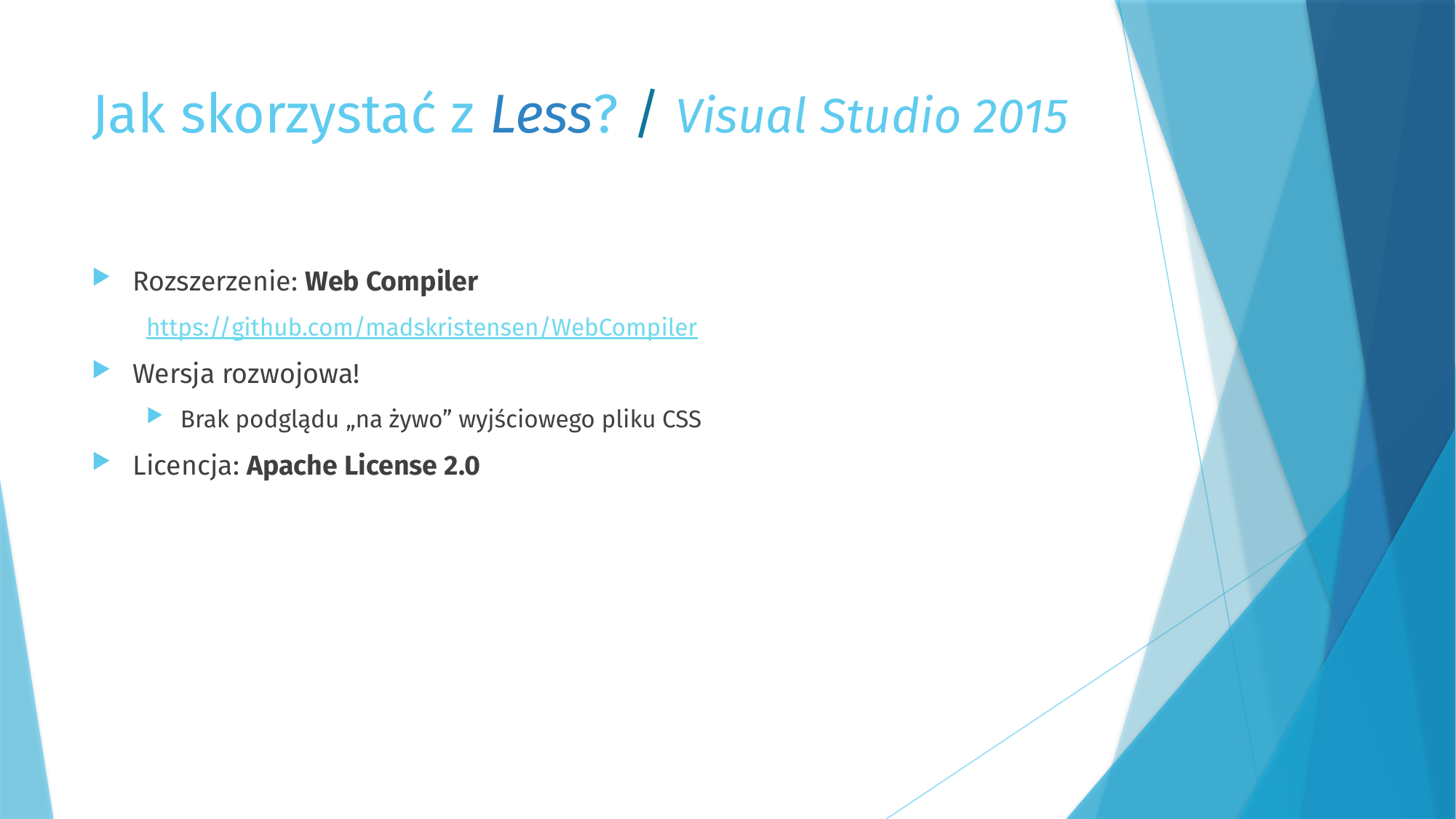

# Jak skorzystać z Less? / Visual Studio 2015
Rozszerzenie: Web Compiler
https://github.com/madskristensen/WebCompiler
Wersja rozwojowa!
Brak podglądu „na żywo” wyjściowego pliku CSS
Licencja: Apache License 2.0